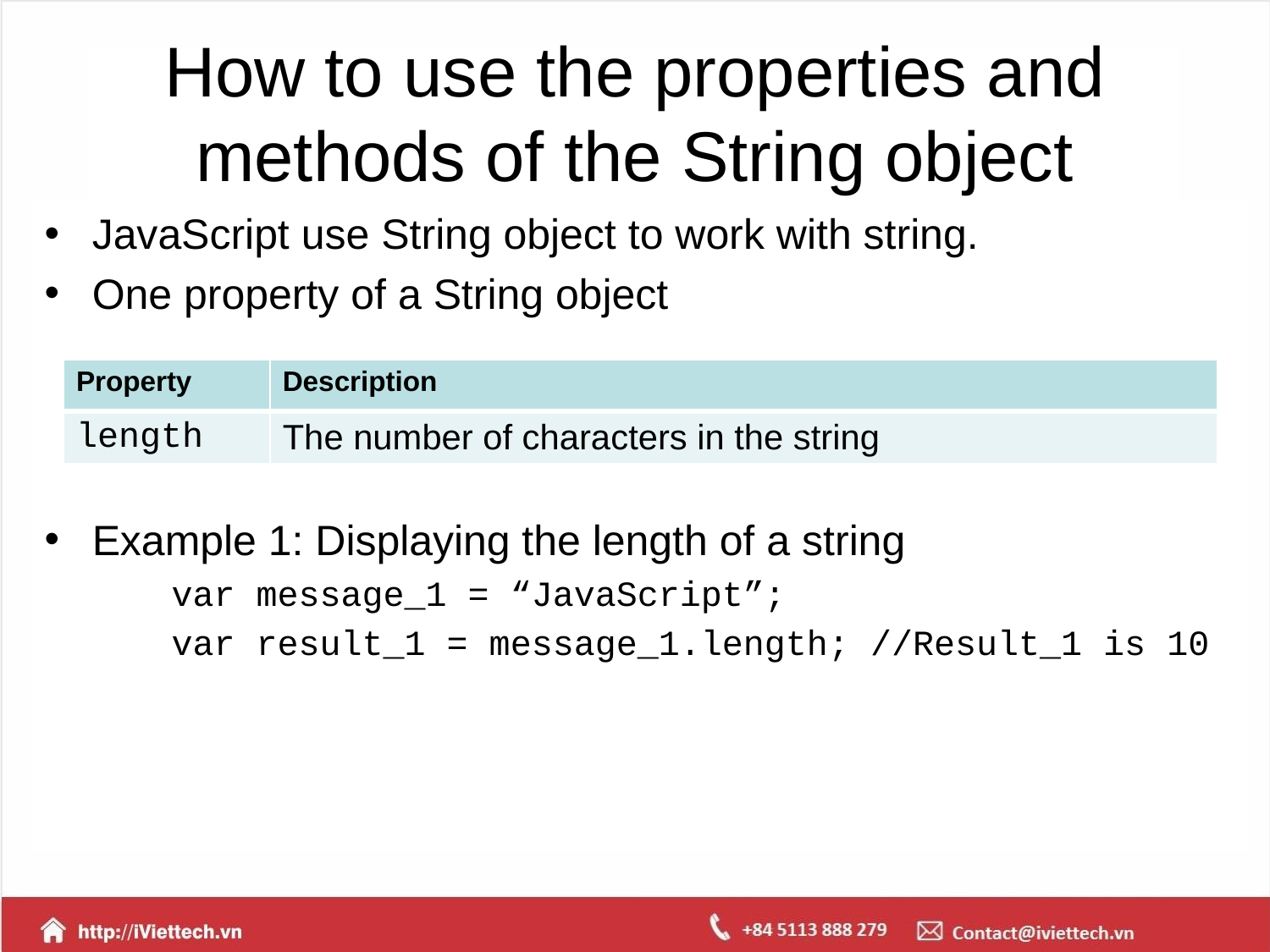

# How to use the properties and methods of the String object
JavaScript use String object to work with string.
One property of a String object

Example 1: Displaying the length of a string
	var message_1 = “JavaScript”;
	var result_1 = message_1.length; //Result_1 is 10
| Property | Description |
| --- | --- |
| length | The number of characters in the string |